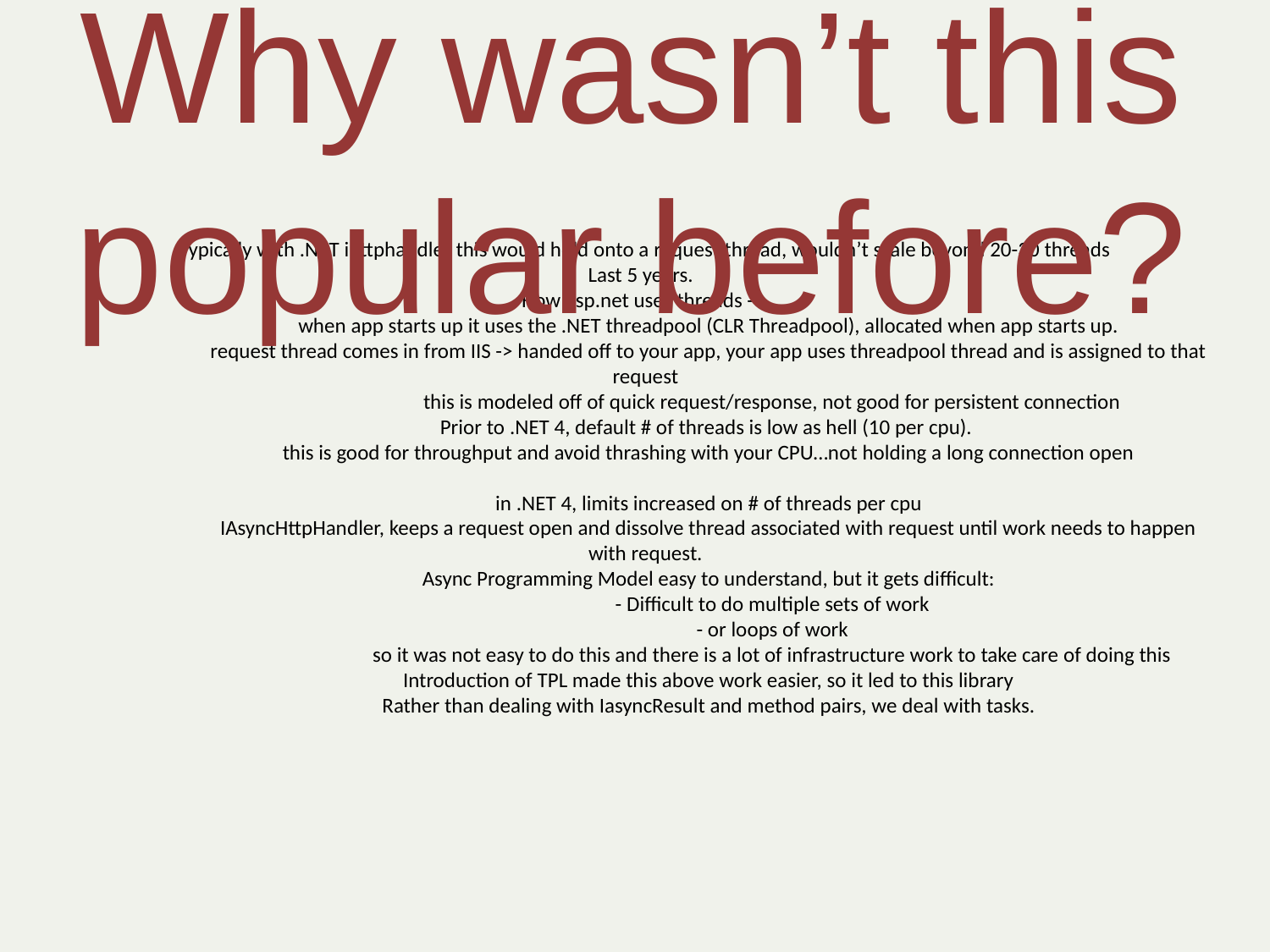

Why wasn’t this popular before?
# Typically with .NET ihttphandler this would hold onto a request thread, wouldn’t scale beyond 20-30 threads Last 5 years. How asp.net uses threads -> when app starts up it uses the .NET threadpool (CLR Threadpool), allocated when app starts up. request thread comes in from IIS -> handed off to your app, your app uses threadpool thread and is assigned to that request this is modeled off of quick request/response, not good for persistent connection Prior to .NET 4, default # of threads is low as hell (10 per cpu). this is good for throughput and avoid thrashing with your CPU…not holding a long connection open in .NET 4, limits increased on # of threads per cpu IAsyncHttpHandler, keeps a request open and dissolve thread associated with request until work needs to happen with request. Async Programming Model easy to understand, but it gets difficult: - Difficult to do multiple sets of work - or loops of work so it was not easy to do this and there is a lot of infrastructure work to take care of doing this Introduction of TPL made this above work easier, so it led to this library Rather than dealing with IasyncResult and method pairs, we deal with tasks.